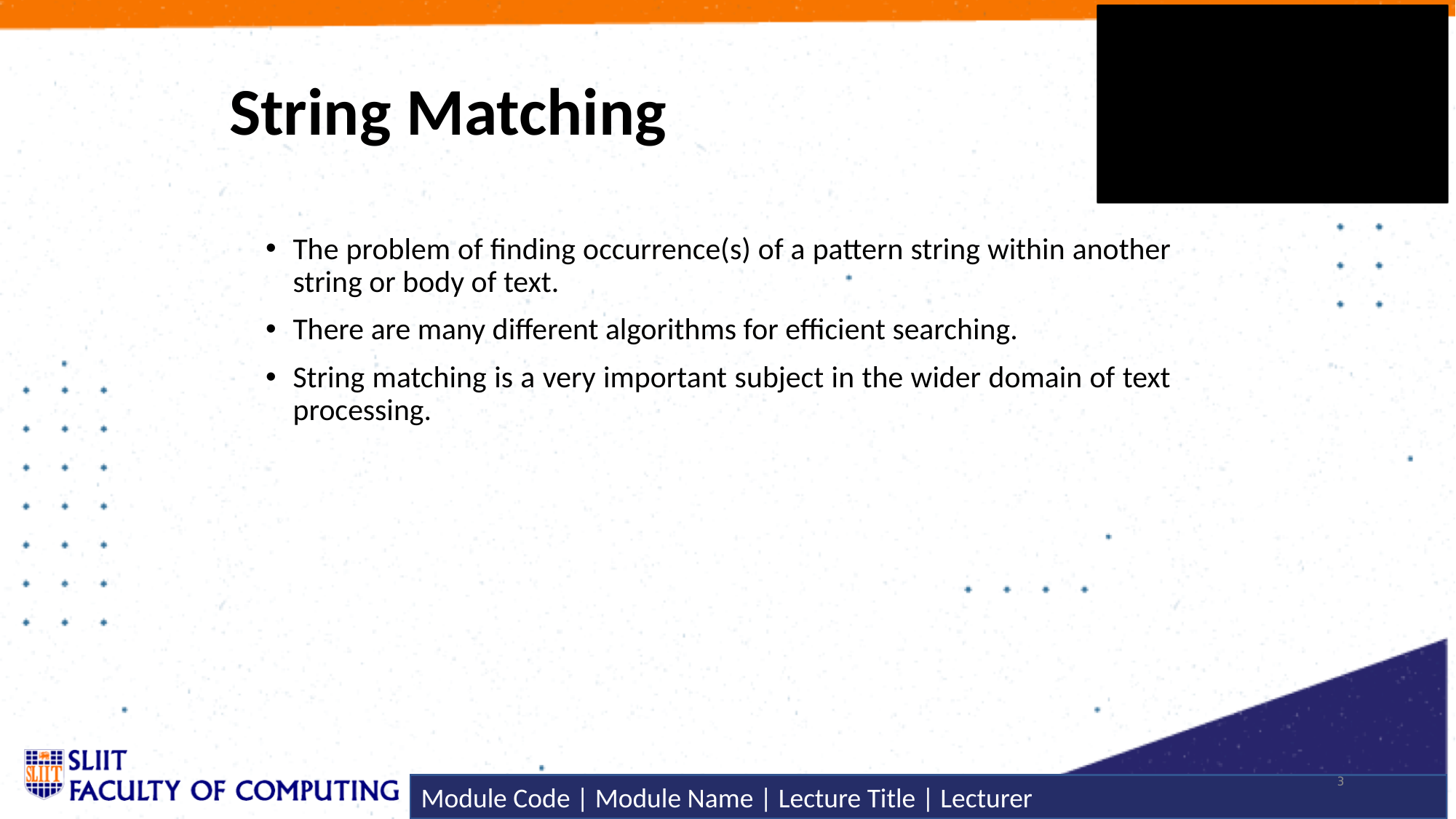

# String Matching
The problem of finding occurrence(s) of a pattern string within another string or body of text.
There are many different algorithms for efficient searching.
String matching is a very important subject in the wider domain of text processing.
3